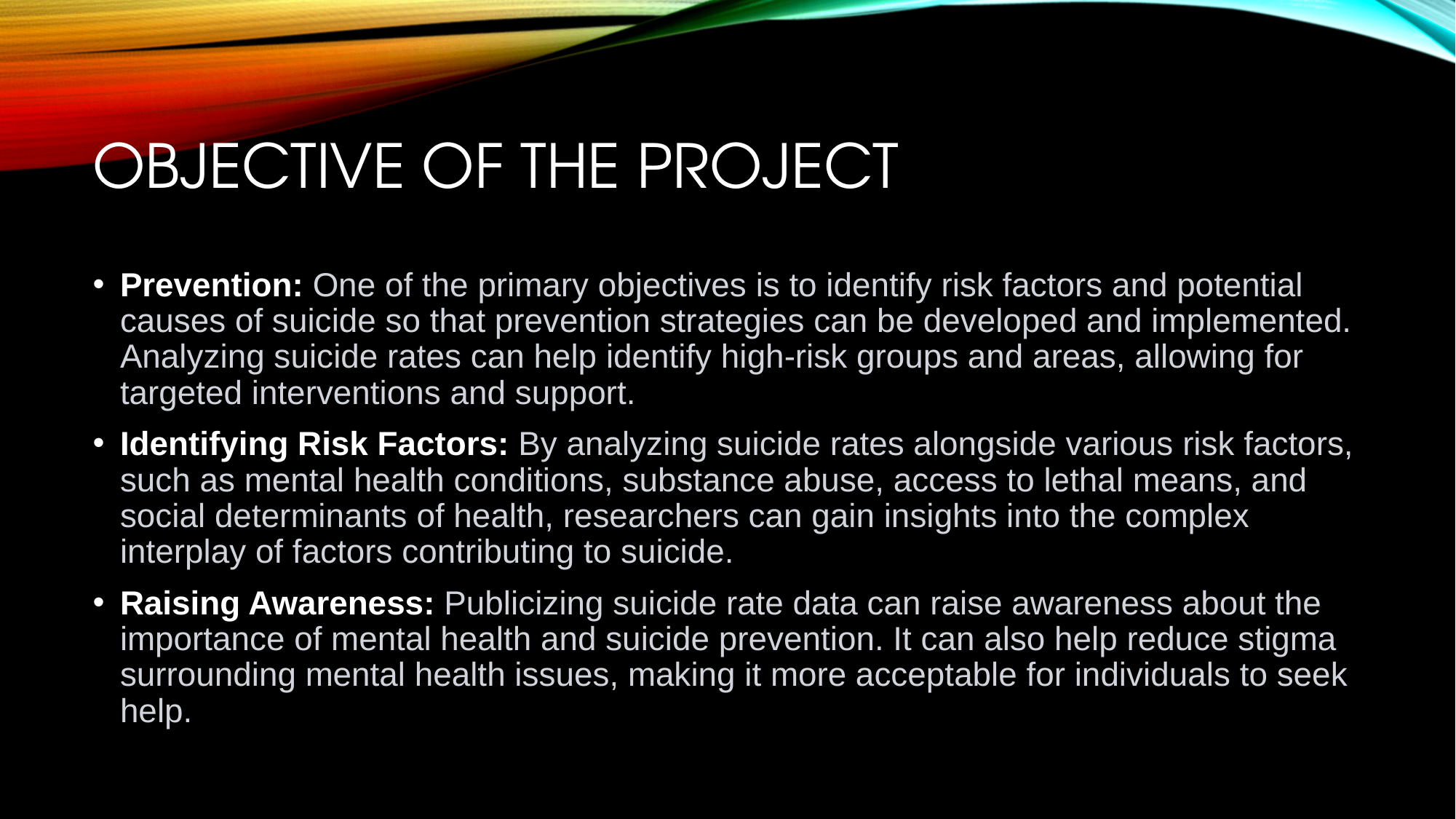

# OBJECTIVE OF THE PROJECT
Prevention: One of the primary objectives is to identify risk factors and potential causes of suicide so that prevention strategies can be developed and implemented. Analyzing suicide rates can help identify high-risk groups and areas, allowing for targeted interventions and support.
Identifying Risk Factors: By analyzing suicide rates alongside various risk factors, such as mental health conditions, substance abuse, access to lethal means, and social determinants of health, researchers can gain insights into the complex interplay of factors contributing to suicide.
Raising Awareness: Publicizing suicide rate data can raise awareness about the importance of mental health and suicide prevention. It can also help reduce stigma surrounding mental health issues, making it more acceptable for individuals to seek help.